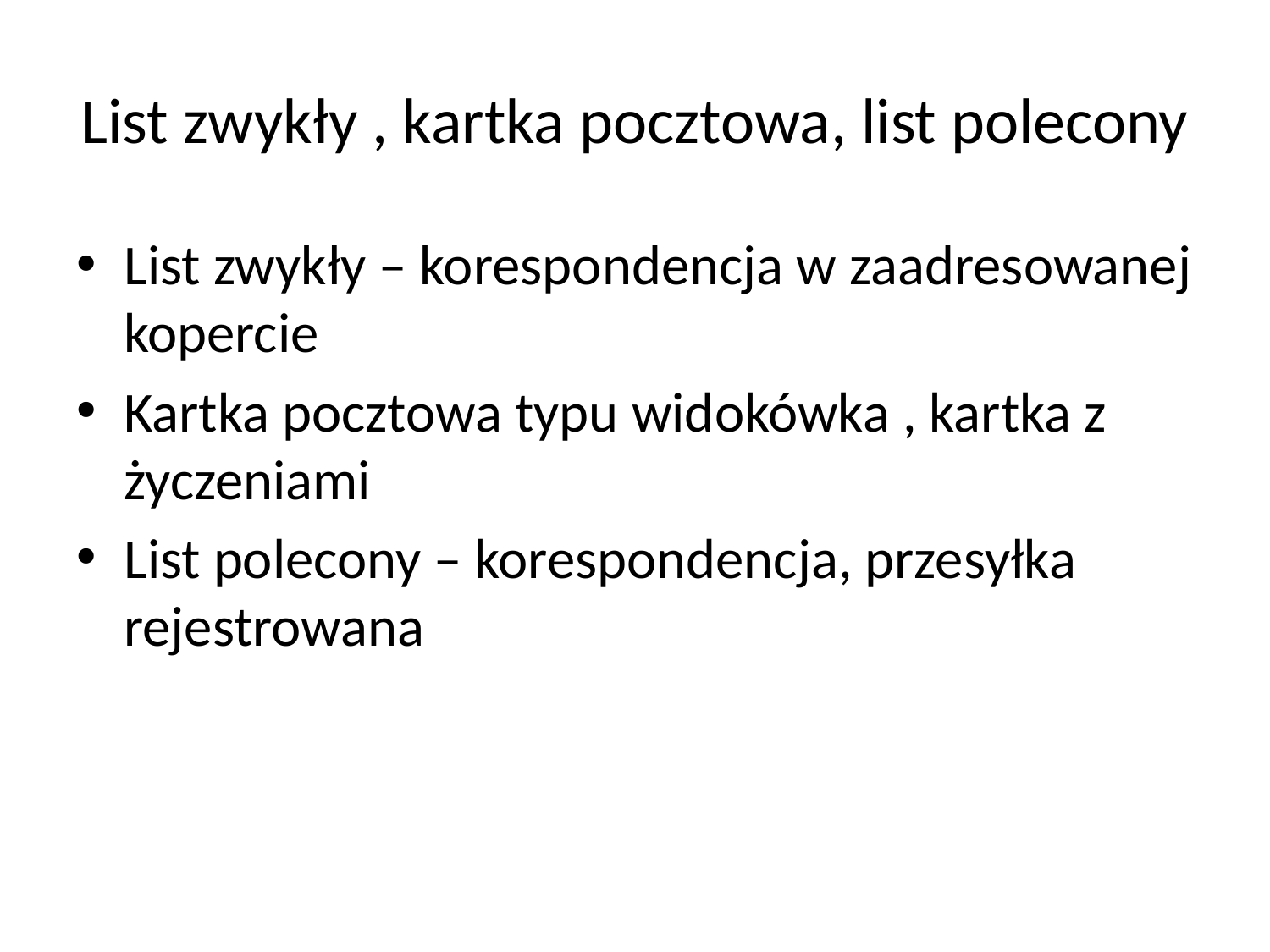

# List zwykły , kartka pocztowa, list polecony
List zwykły – korespondencja w zaadresowanej kopercie
Kartka pocztowa typu widokówka , kartka z życzeniami
List polecony – korespondencja, przesyłka  rejestrowana